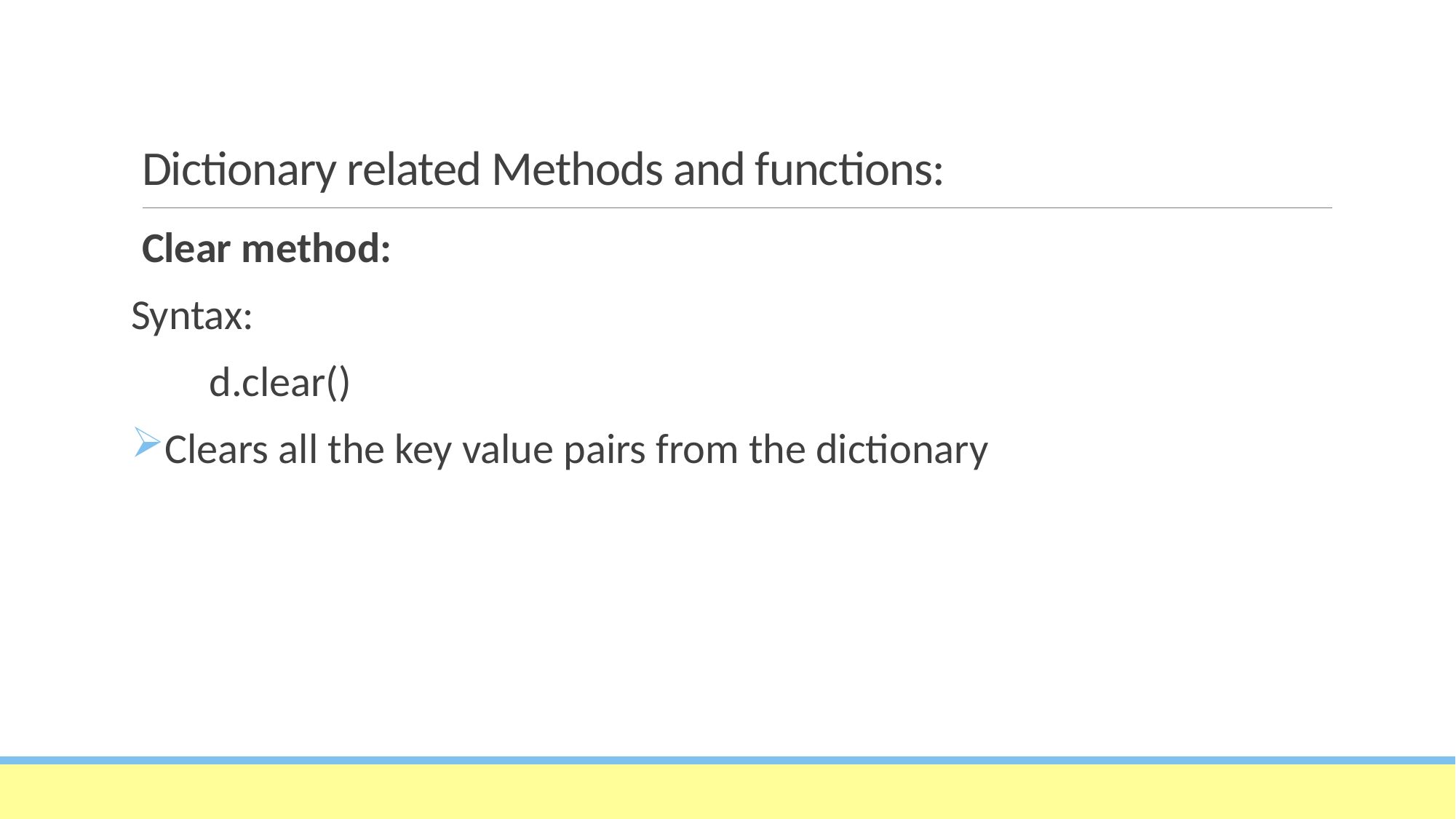

# Dictionary related Methods and functions:
Clear method:
Syntax:
       d.clear()
Clears all the key value pairs from the dictionary